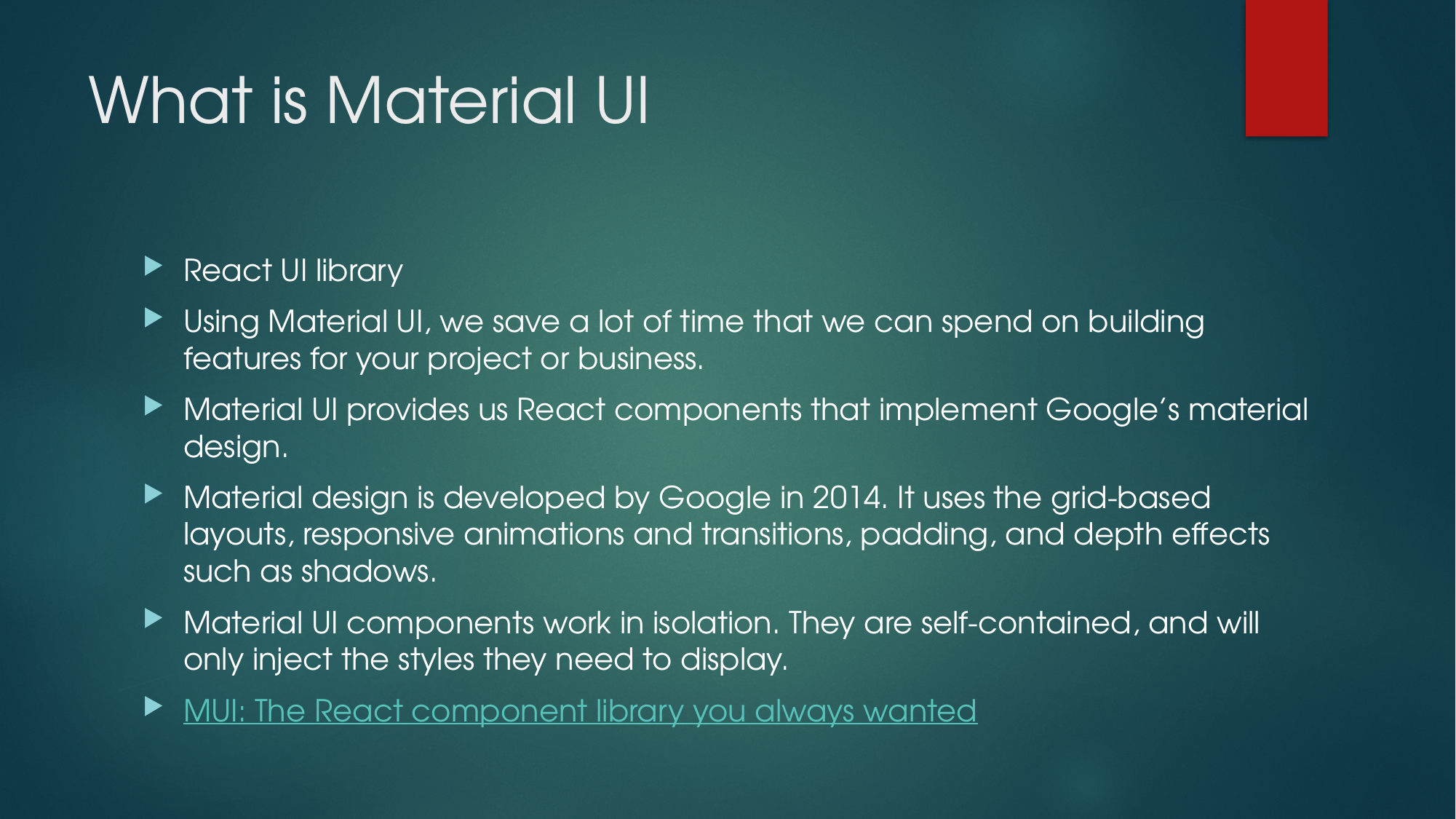

# What is Material UI
React UI library
Using Material UI, we save a lot of time that we can spend on building features for your project or business.
Material UI provides us React components that implement Google’s material design.
Material design is developed by Google in 2014. It uses the grid-based layouts, responsive animations and transitions, padding, and depth effects such as shadows.
Material UI components work in isolation. They are self-contained, and will only inject the styles they need to display.
MUI: The React component library you always wanted